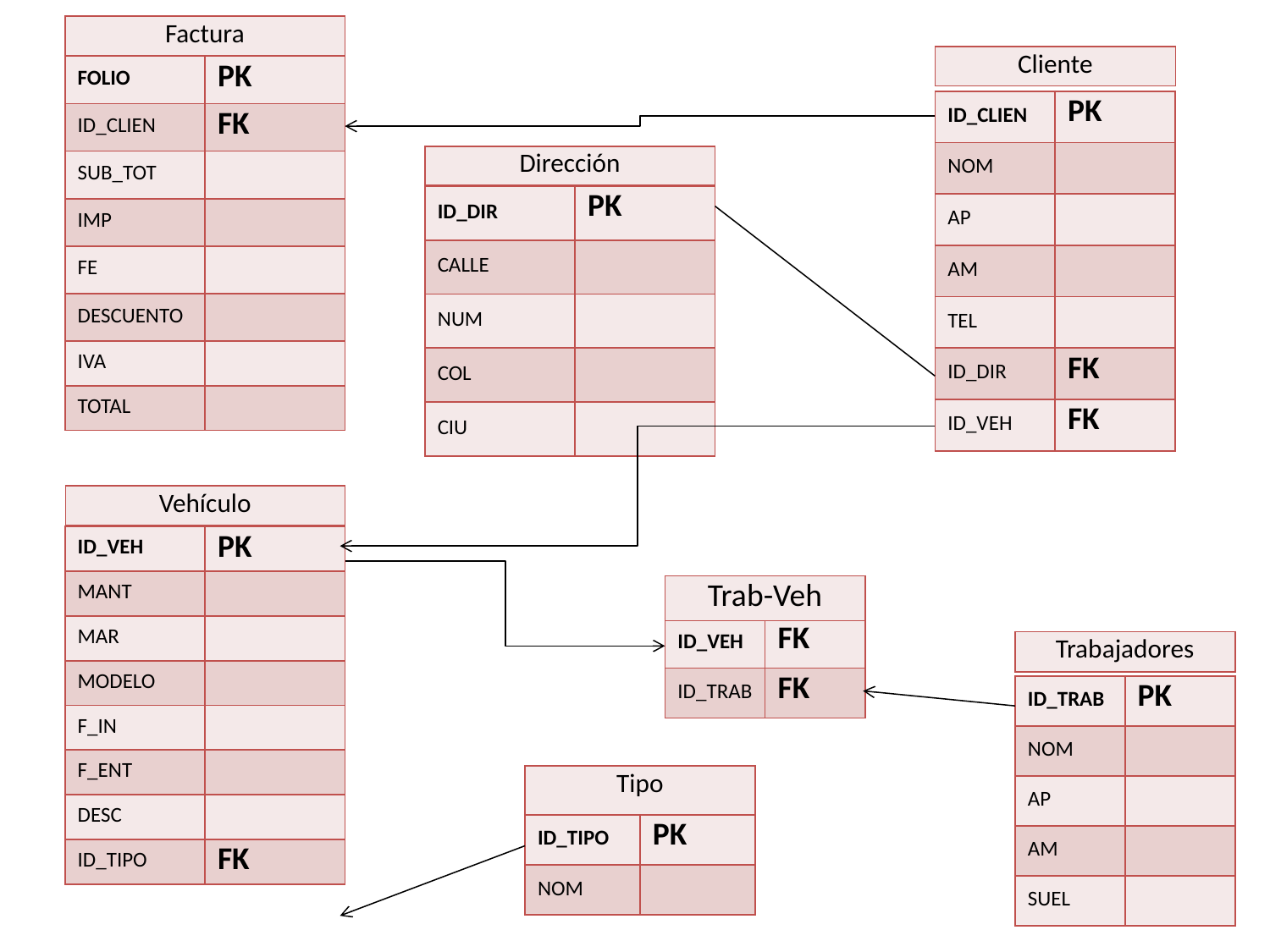

| Factura |
| --- |
| Cliente |
| --- |
| FOLIO | PK |
| --- | --- |
| ID\_CLIEN | FK |
| SUB\_TOT |  |
| IMP |  |
| FE |  |
| DESCUENTO |  |
| IVA |  |
| TOTAL |  |
| ID\_CLIEN | PK |
| --- | --- |
| NOM |  |
| AP |  |
| AM |  |
| TEL |  |
| ID\_DIR | FK |
| ID\_VEH | FK |
| Dirección |
| --- |
| ID\_DIR | PK |
| --- | --- |
| CALLE |  |
| NUM |  |
| COL |  |
| CIU |  |
| Vehículo |
| --- |
| ID\_VEH | PK |
| --- | --- |
| MANT |  |
| MAR |  |
| MODELO |  |
| F\_IN |  |
| F\_ENT |  |
| DESC |  |
| ID\_TIPO | FK |
| Trab-Veh |
| --- |
| ID\_VEH | FK |
| --- | --- |
| ID\_TRAB | FK |
| Trabajadores |
| --- |
| ID\_TRAB | PK |
| --- | --- |
| NOM |  |
| AP |  |
| AM |  |
| SUEL |  |
| Tipo |
| --- |
| ID\_TIPO | PK |
| --- | --- |
| NOM |  |